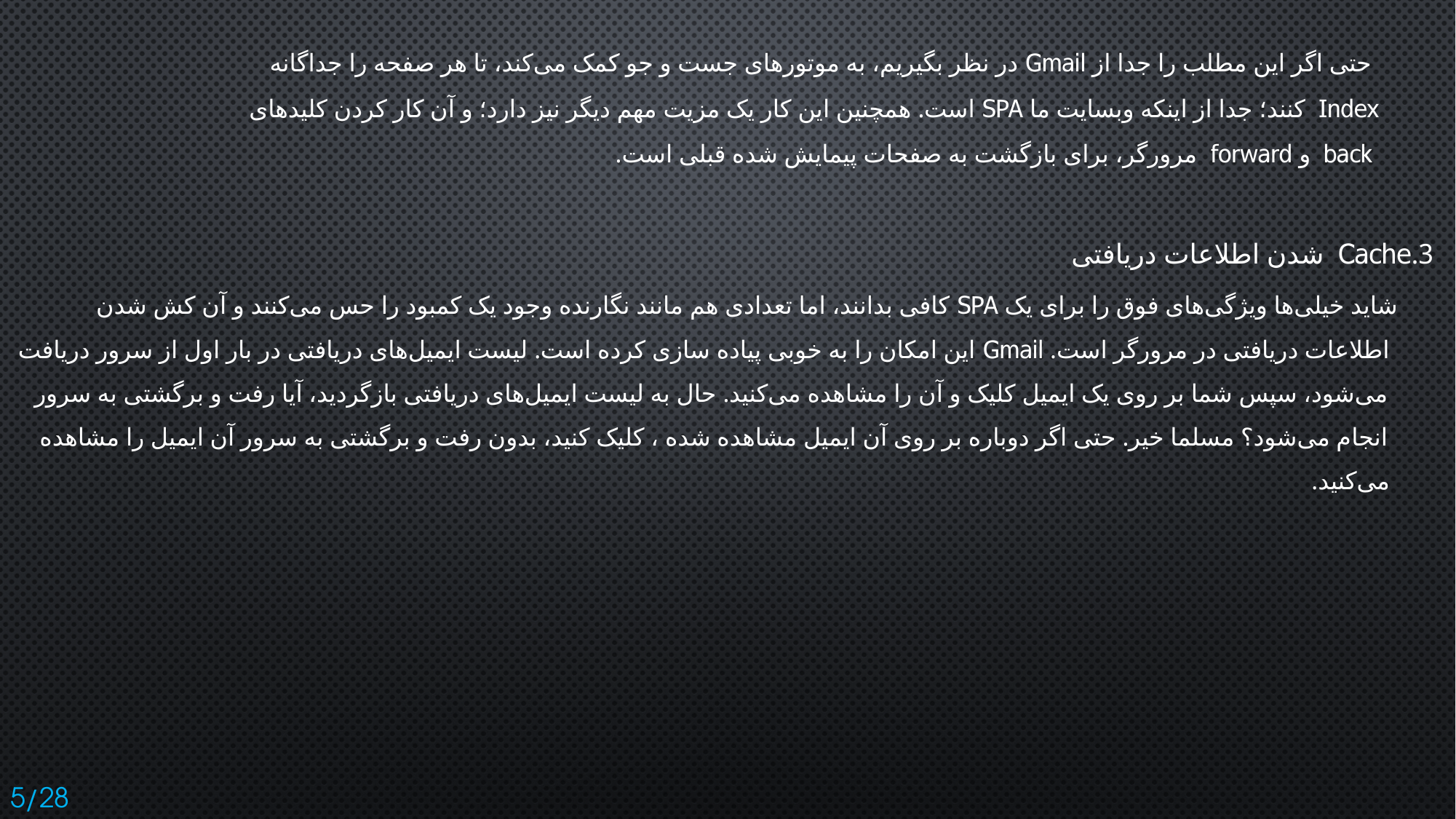

حتی اگر این مطلب را جدا از Gmail در نظر بگیریم، به موتور‌های جست و جو کمک می‌کند، تا هر صفحه را جداگانه
Index  کنند؛ جدا از اینکه وبسایت ما SPA است. همچنین این کار یک مزیت مهم دیگر نیز دارد؛ و آن کار کردن کلیدهای
 back  و forward  مرورگر، برای بازگشت به صفحات پیمایش شده قبلی است.

3.Cache  شدن اطلاعات دریافتی
     شاید خیلی‌ها ویژگی‌های فوق را برای یک SPA کافی بدانند، اما تعدادی هم مانند نگارنده وجود یک کمبود را حس می‌کنند و آن کش شدن اطلاعات دریافتی در مرورگر است. Gmail این امکان را به خوبی پیاده سازی کرده است. لیست ایمیل‌های دریافتی در بار اول از سرور دریافت می‌شود، سپس شما بر روی یک ایمیل کلیک و آن را مشاهده می‌کنید. حال به لیست ایمیل‌های دریافتی بازگردید، آیا رفت و برگشتی به سرور انجام می‌شود؟ مسلما خیر. حتی اگر دوباره بر روی آن ایمیل مشاهده شده ، کلیک کنید، بدون رفت و برگشتی به سرور آن ایمیل را مشاهده می‌کنید.

5/28